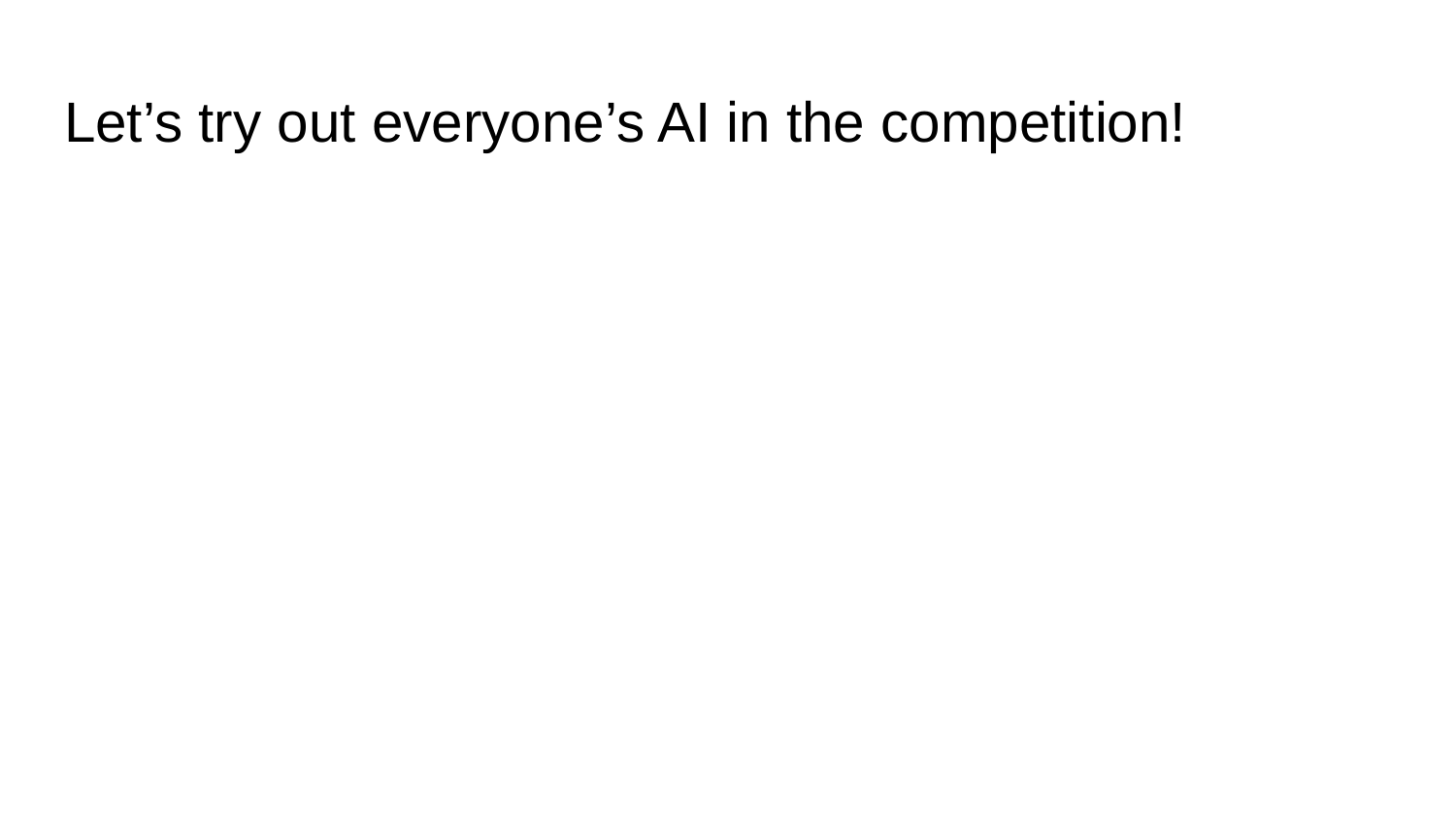

# Let’s try out everyone’s AI in the competition!